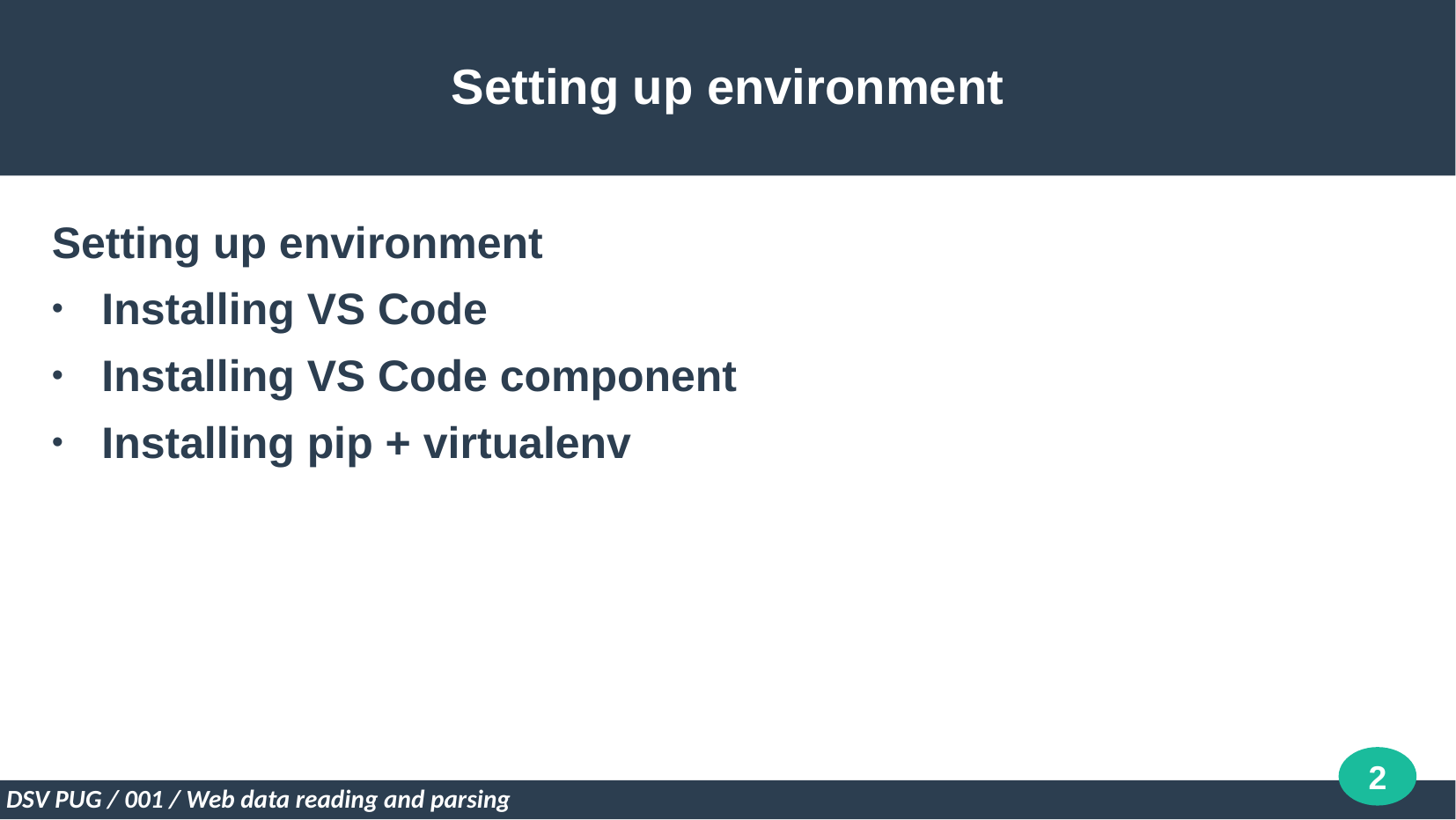

Setting up environment
Setting up environment
Installing VS Code
Installing VS Code component
Installing pip + virtualenv
2
DSV PUG / 001 / Web data reading and parsing